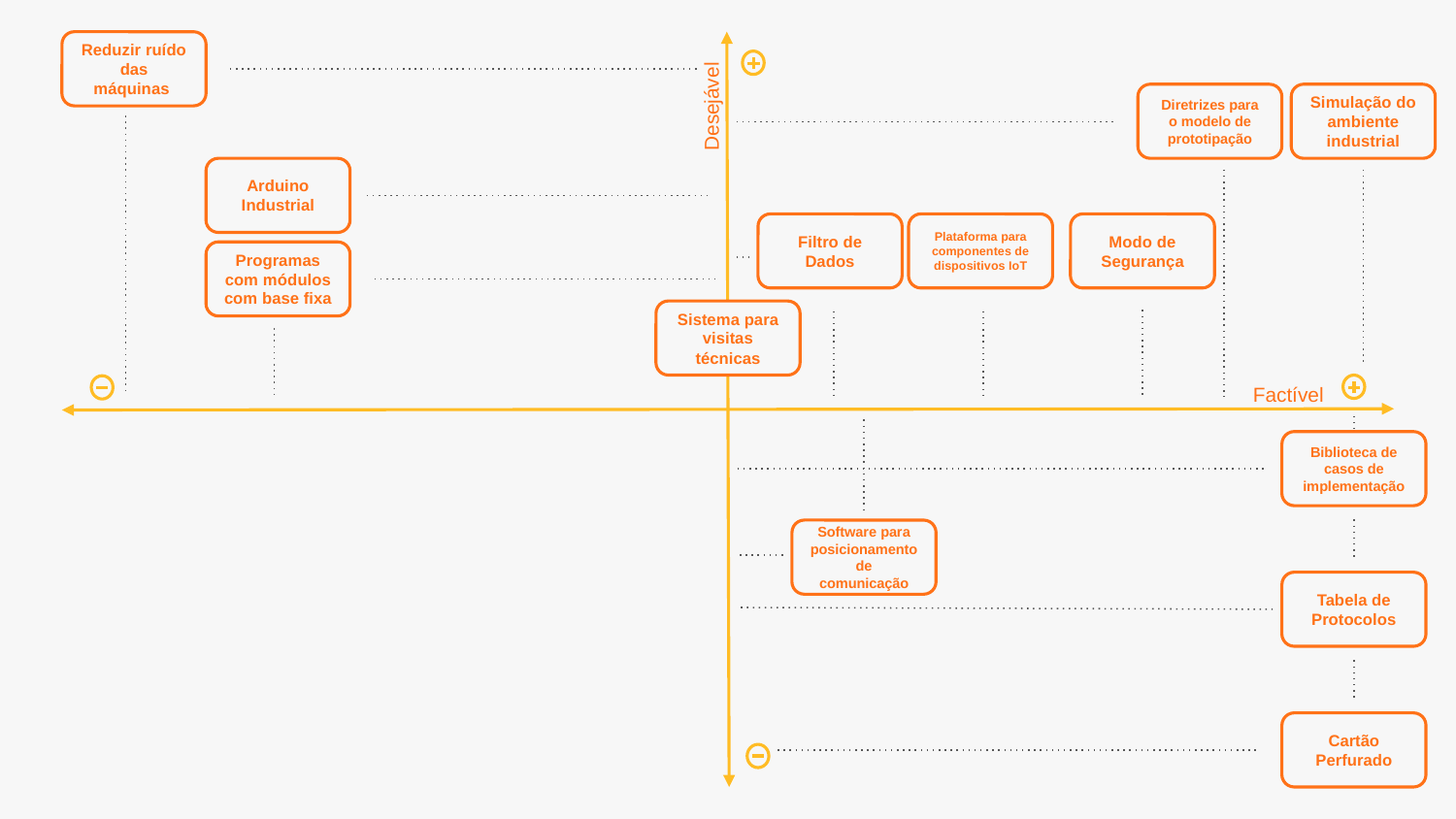

Reduzir ruído das máquinas

Desejável
Diretrizes para o modelo de prototipação
Simulação do ambiente industrial
Arduino Industrial
Filtro de Dados
Plataforma para componentes de dispositivos IoT
Modo de Segurança
Programas com módulos com base fixa
Sistema para visitas técnicas
Factível

Biblioteca de casos de implementação
Software para posicionamento de comunicação
Tabela de Protocolos
Cartão Perfurado